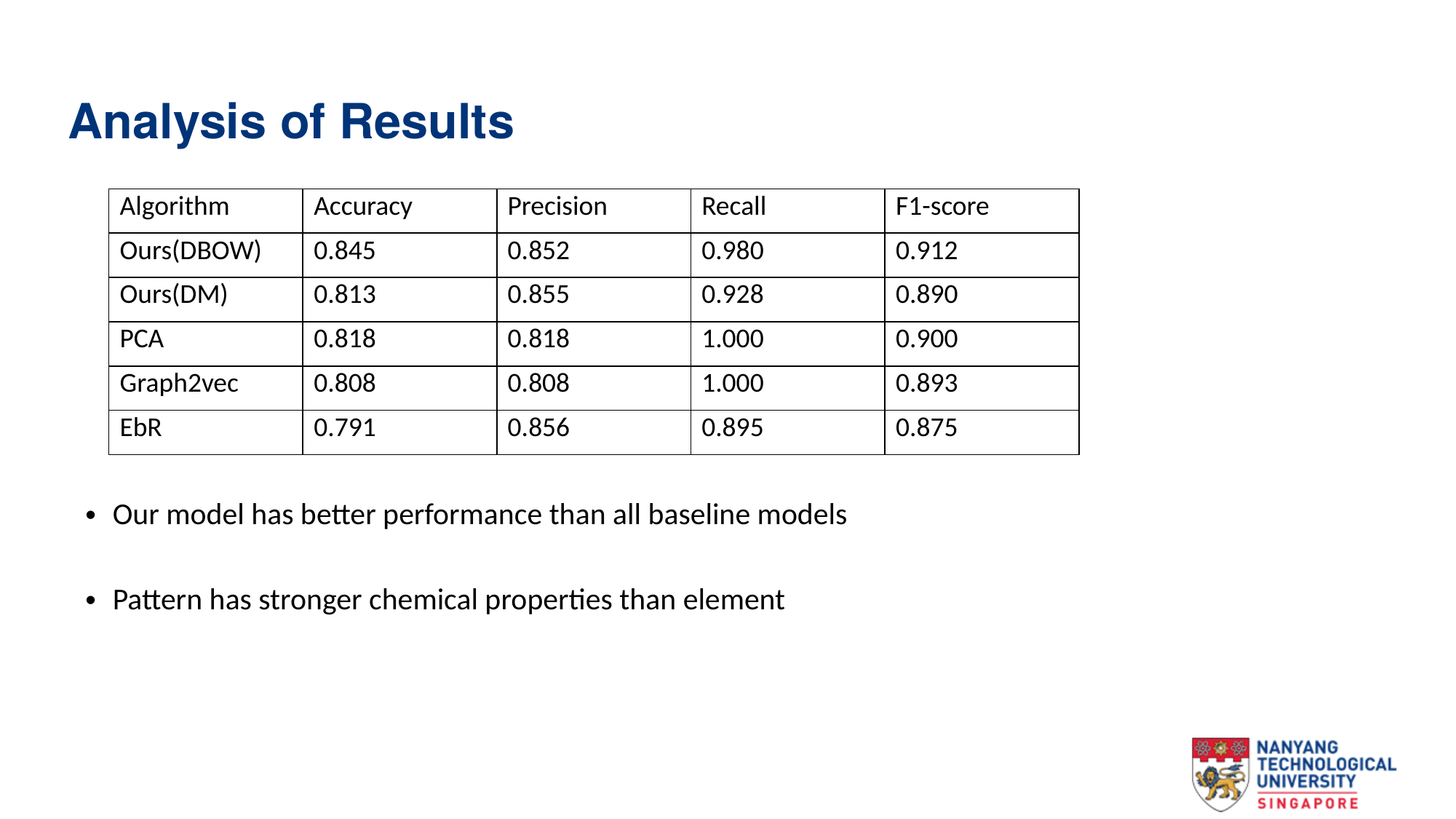

# Analysis of Results
| Algorithm | Accuracy | Precision | Recall | F1-score |
| --- | --- | --- | --- | --- |
| Ours(DBOW) | 0.845 | 0.852 | 0.980 | 0.912 |
| Ours(DM) | 0.813 | 0.855 | 0.928 | 0.890 |
| PCA | 0.818 | 0.818 | 1.000 | 0.900 |
| Graph2vec | 0.808 | 0.808 | 1.000 | 0.893 |
| EbR | 0.791 | 0.856 | 0.895 | 0.875 |
Our model has better performance than all baseline models

Pattern has stronger chemical properties than element